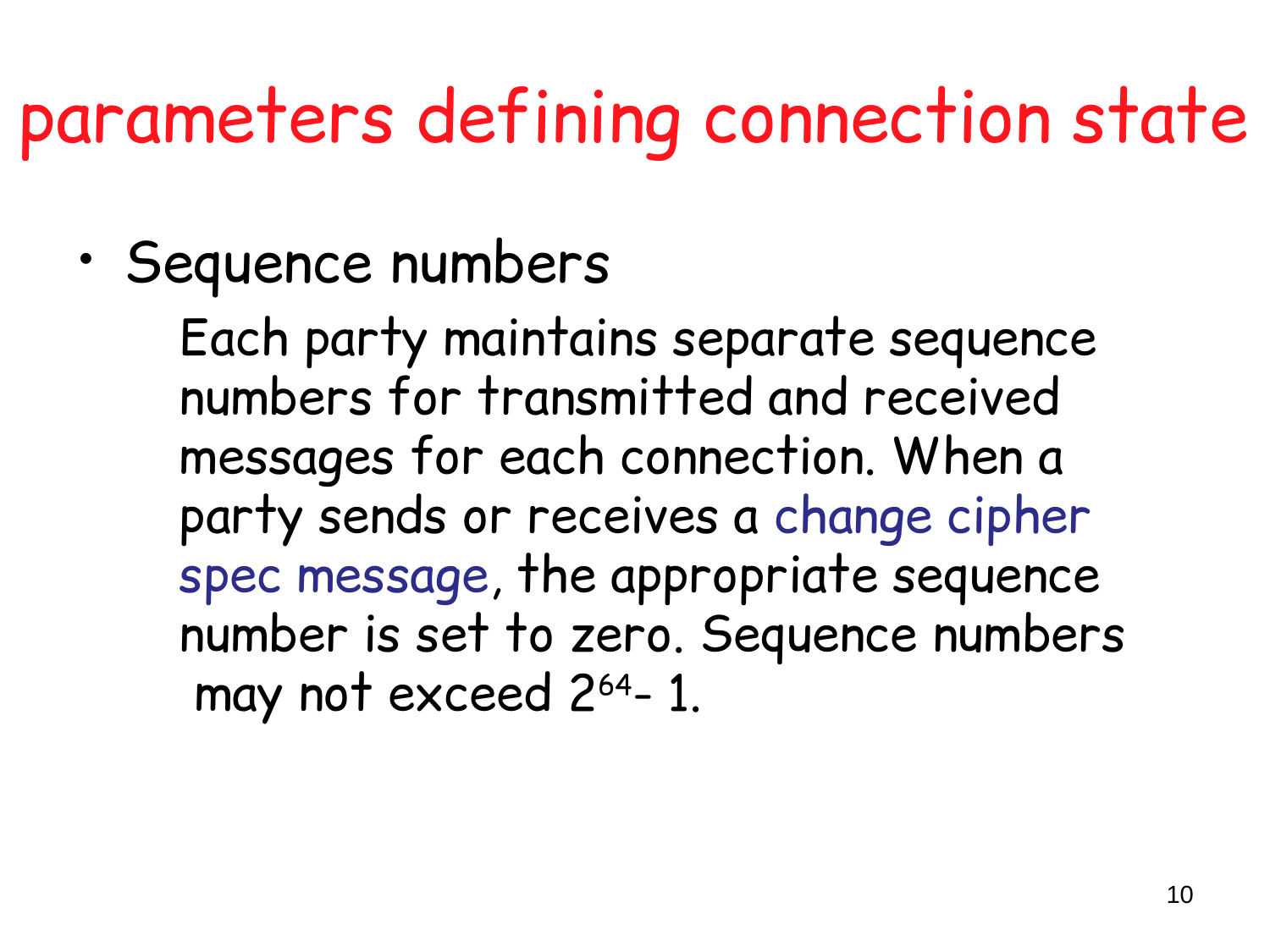

# parameters defining connection state
Sequence numbers
Each party maintains separate sequence  numbers for transmitted and received  messages for each connection. When a  party sends or receives a change cipher  spec message, the appropriate sequence  number is set to zero. Sequence numbers  may not exceed 264- 1.
10